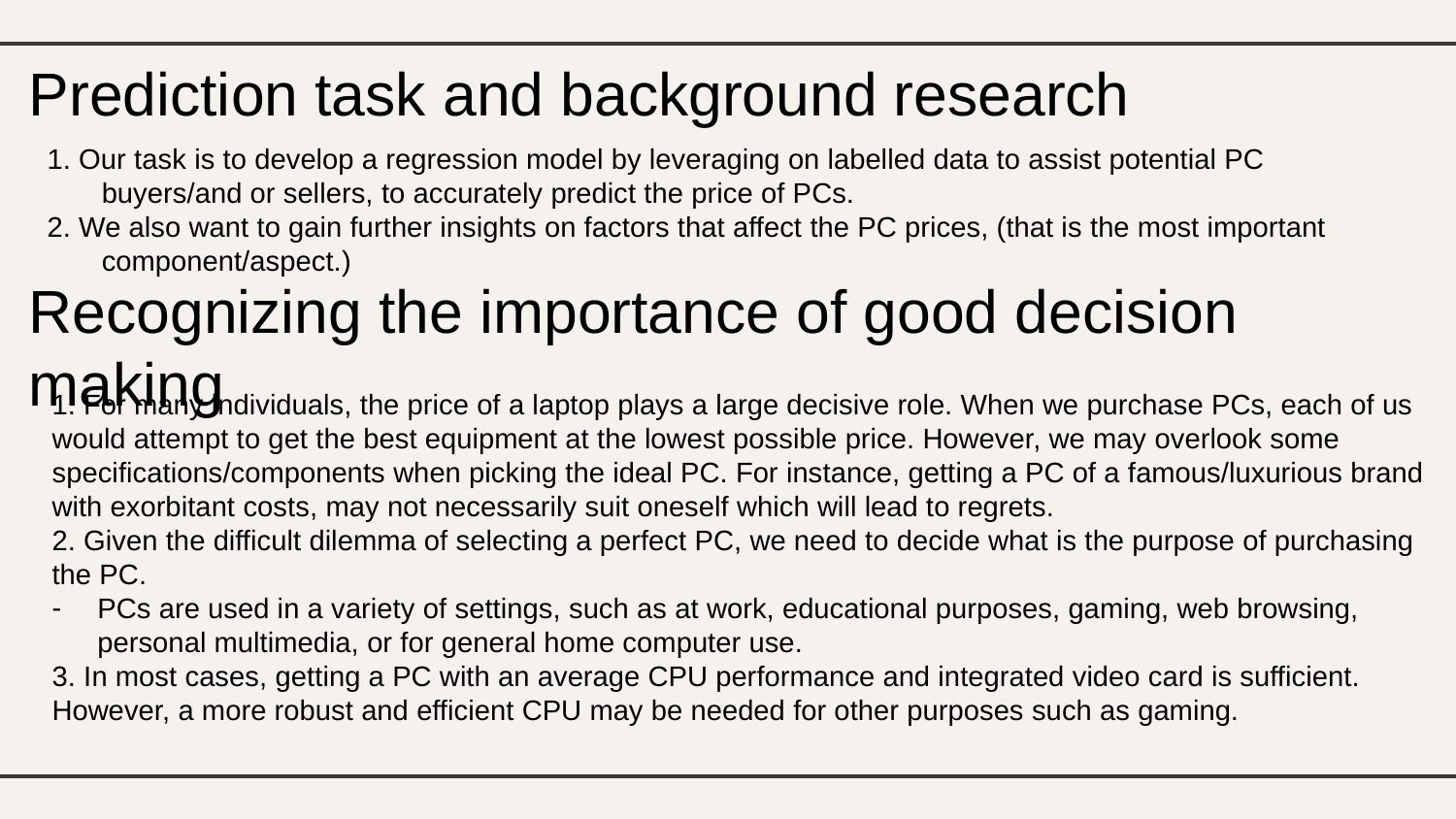

# Prediction task and background research
1. Our task is to develop a regression model by leveraging on labelled data to assist potential PC buyers/and or sellers, to accurately predict the price of PCs.
2. We also want to gain further insights on factors that affect the PC prices, (that is the most important component/aspect.)

Recognizing the importance of good decision making
1. For many individuals, the price of a laptop plays a large decisive role. When we purchase PCs, each of us would attempt to get the best equipment at the lowest possible price. However, we may overlook some specifications/components when picking the ideal PC. For instance, getting a PC of a famous/luxurious brand with exorbitant costs, may not necessarily suit oneself which will lead to regrets.
2. Given the difficult dilemma of selecting a perfect PC, we need to decide what is the purpose of purchasing the PC.
PCs are used in a variety of settings, such as at work, educational purposes, gaming, web browsing, personal multimedia, or for general home computer use.
3. In most cases, getting a PC with an average CPU performance and integrated video card is sufficient. However, a more robust and efficient CPU may be needed for other purposes such as gaming.